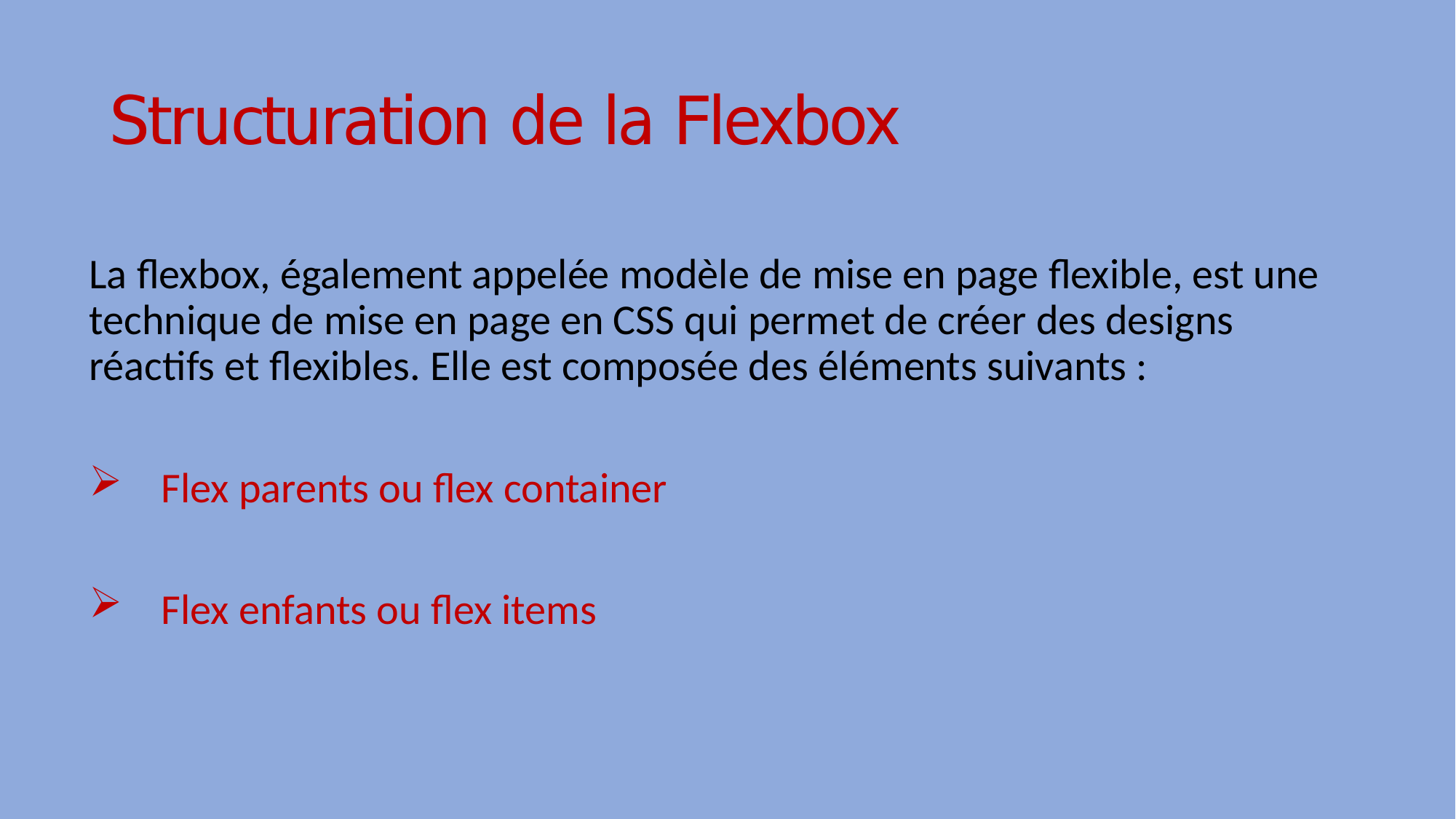

# Structuration de la Flexbox
La flexbox, également appelée modèle de mise en page flexible, est une technique de mise en page en CSS qui permet de créer des designs réactifs et flexibles. Elle est composée des éléments suivants :

    Flex parents ou flex container

    Flex enfants ou flex items